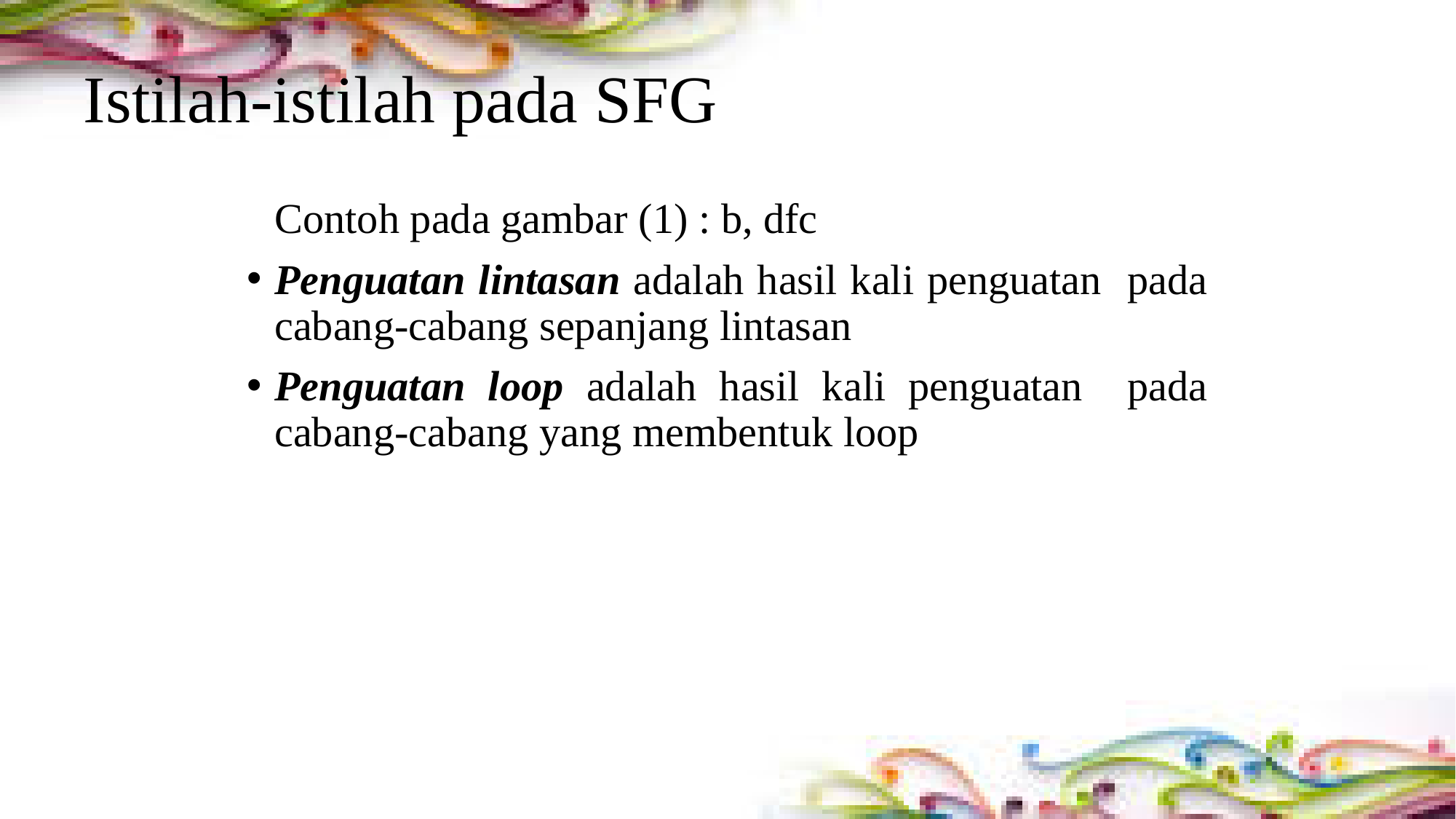

# Istilah-istilah pada SFG
	Contoh pada gambar (1) : b, dfc
Penguatan lintasan adalah hasil kali penguatan  pada cabang-cabang sepanjang lintasan
Penguatan loop adalah hasil kali penguatan  pada cabang-cabang yang membentuk loop